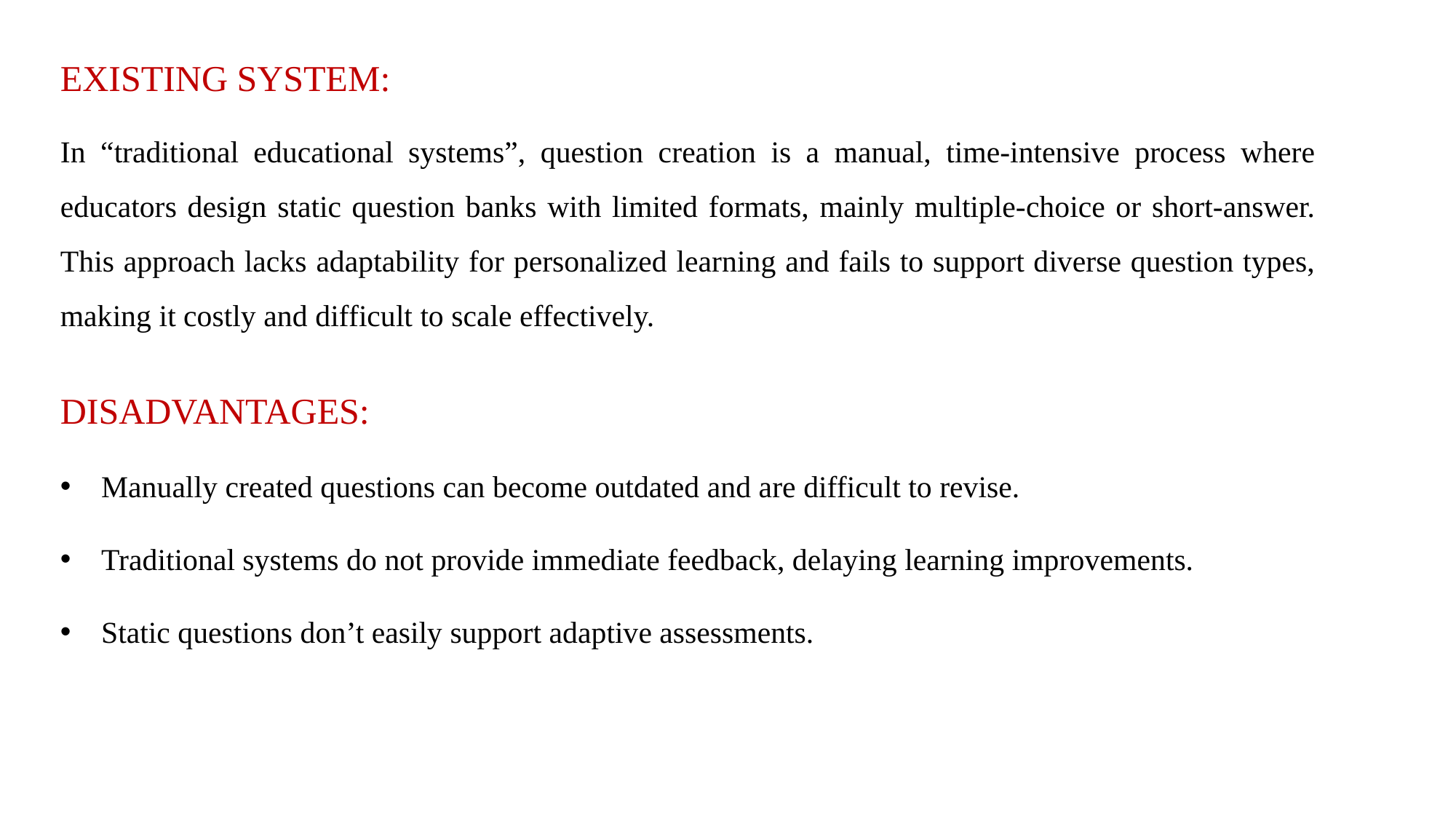

EXISTING SYSTEM:
In “traditional educational systems”, question creation is a manual, time-intensive process where educators design static question banks with limited formats, mainly multiple-choice or short-answer. This approach lacks adaptability for personalized learning and fails to support diverse question types, making it costly and difficult to scale effectively.

DISADVANTAGES:
Manually created questions can become outdated and are difficult to revise.
Traditional systems do not provide immediate feedback, delaying learning improvements.
Static questions don’t easily support adaptive assessments.